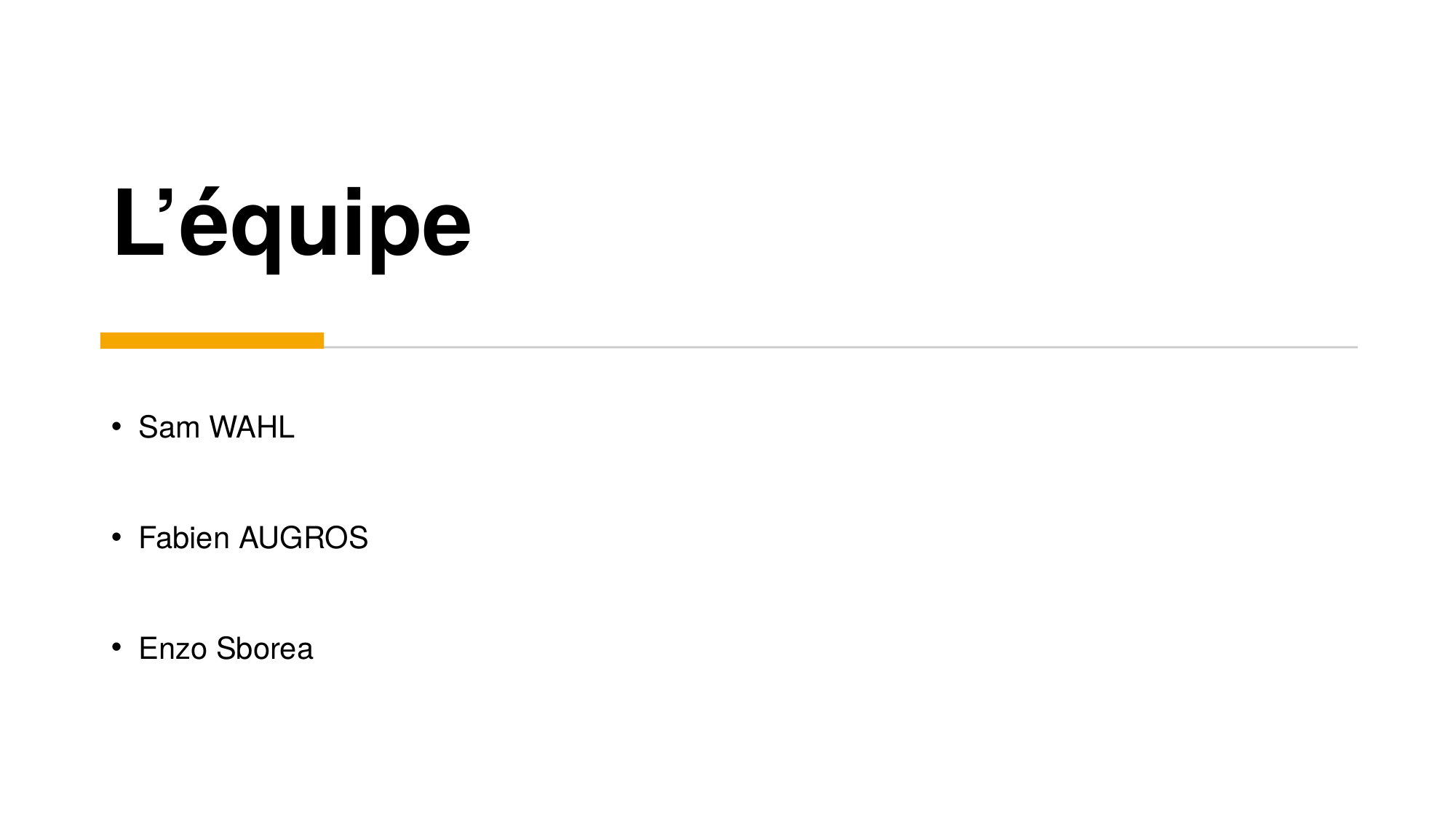

# L’équipe

Sam WAHL

Fabien AUGROS

Enzo Sborea